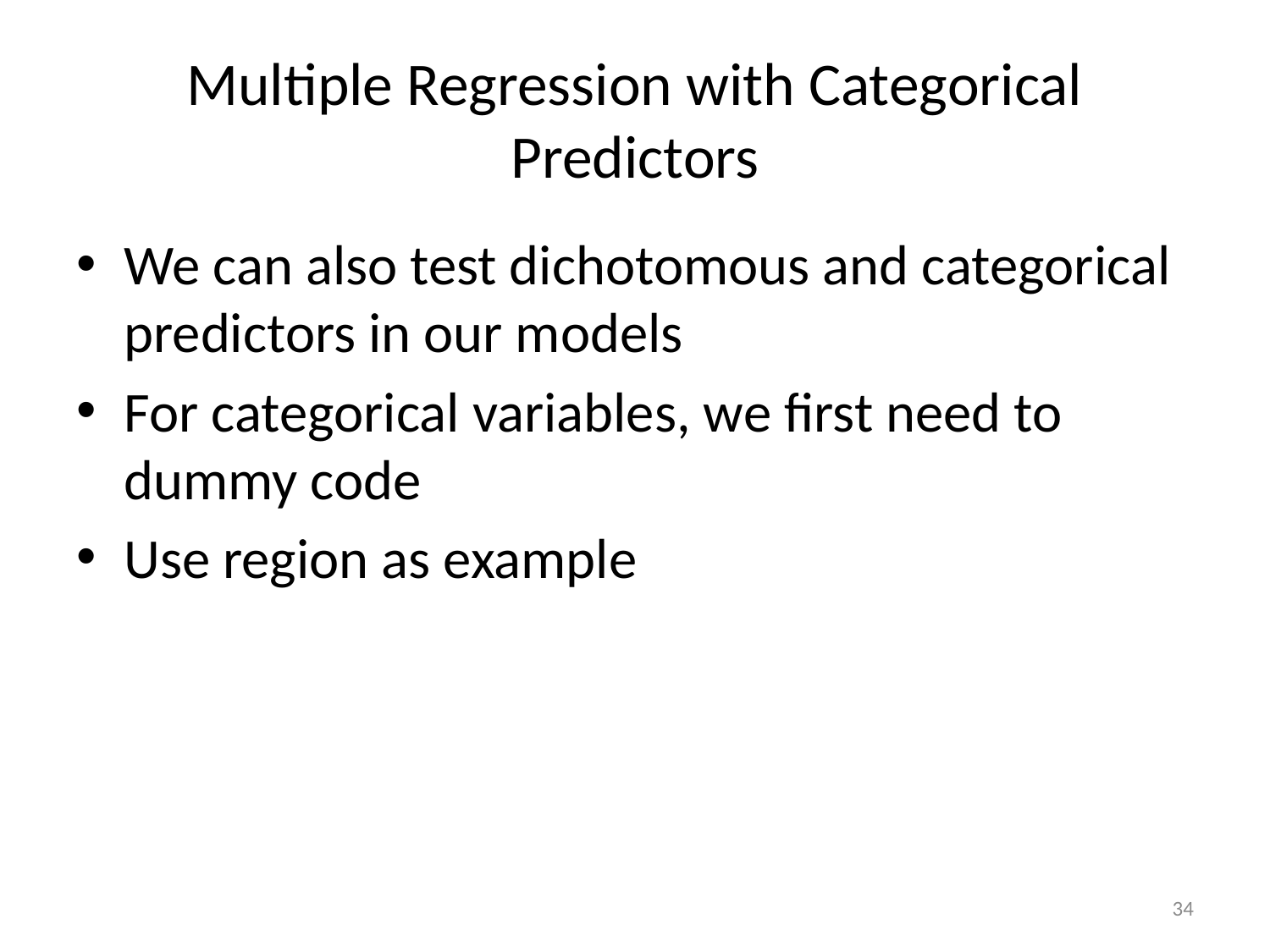

# Multiple Regression with Categorical Predictors
We can also test dichotomous and categorical predictors in our models
For categorical variables, we first need to dummy code
Use region as example
34